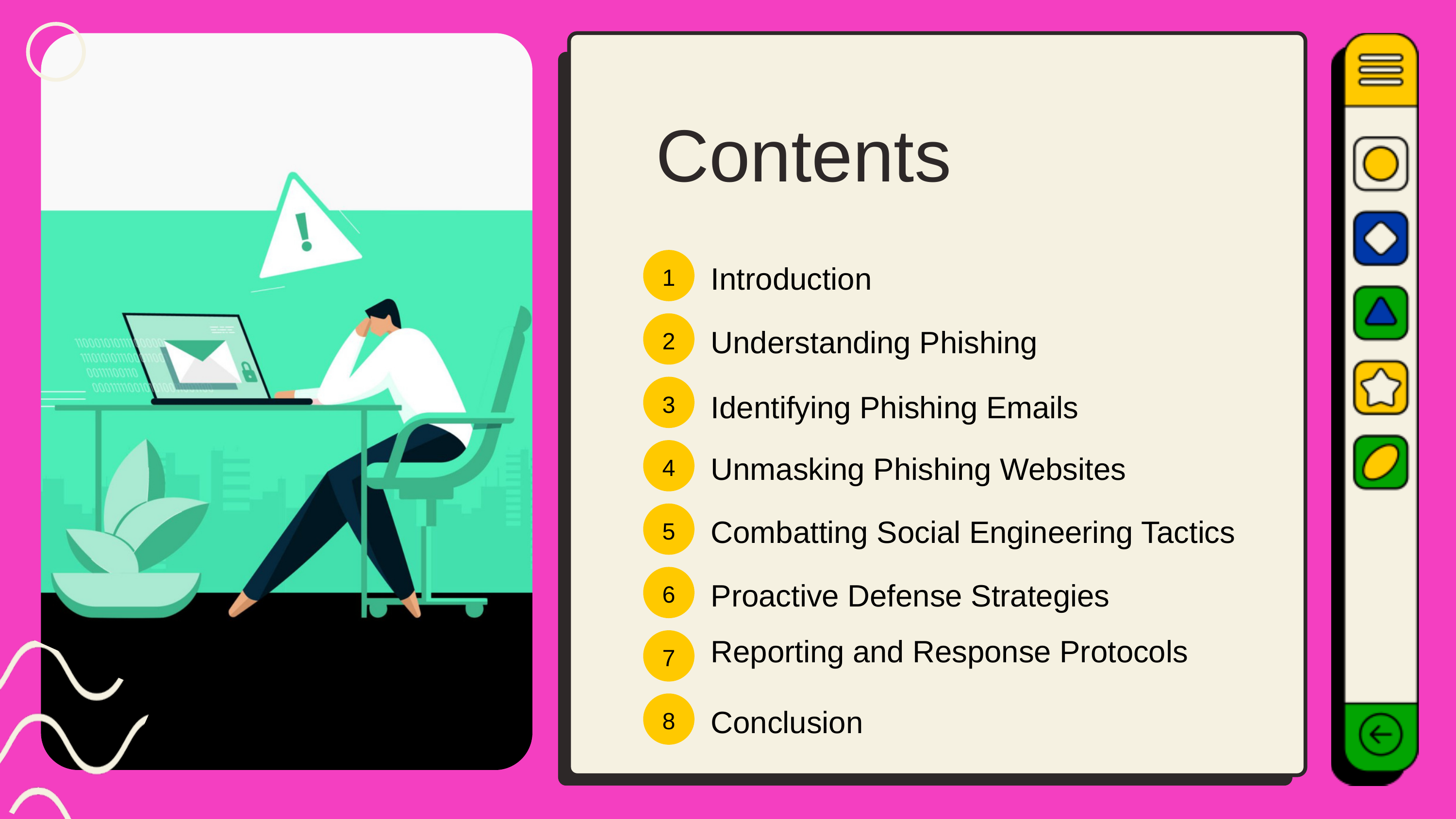

Contents

1
Introduction

2
Understanding Phishing

3
Identifying Phishing Emails

4
Unmasking Phishing Websites

5
Combatting Social Engineering Tactics

6
Proactive Defense Strategies

Reporting and Response Protocols

7

8
Conclusion